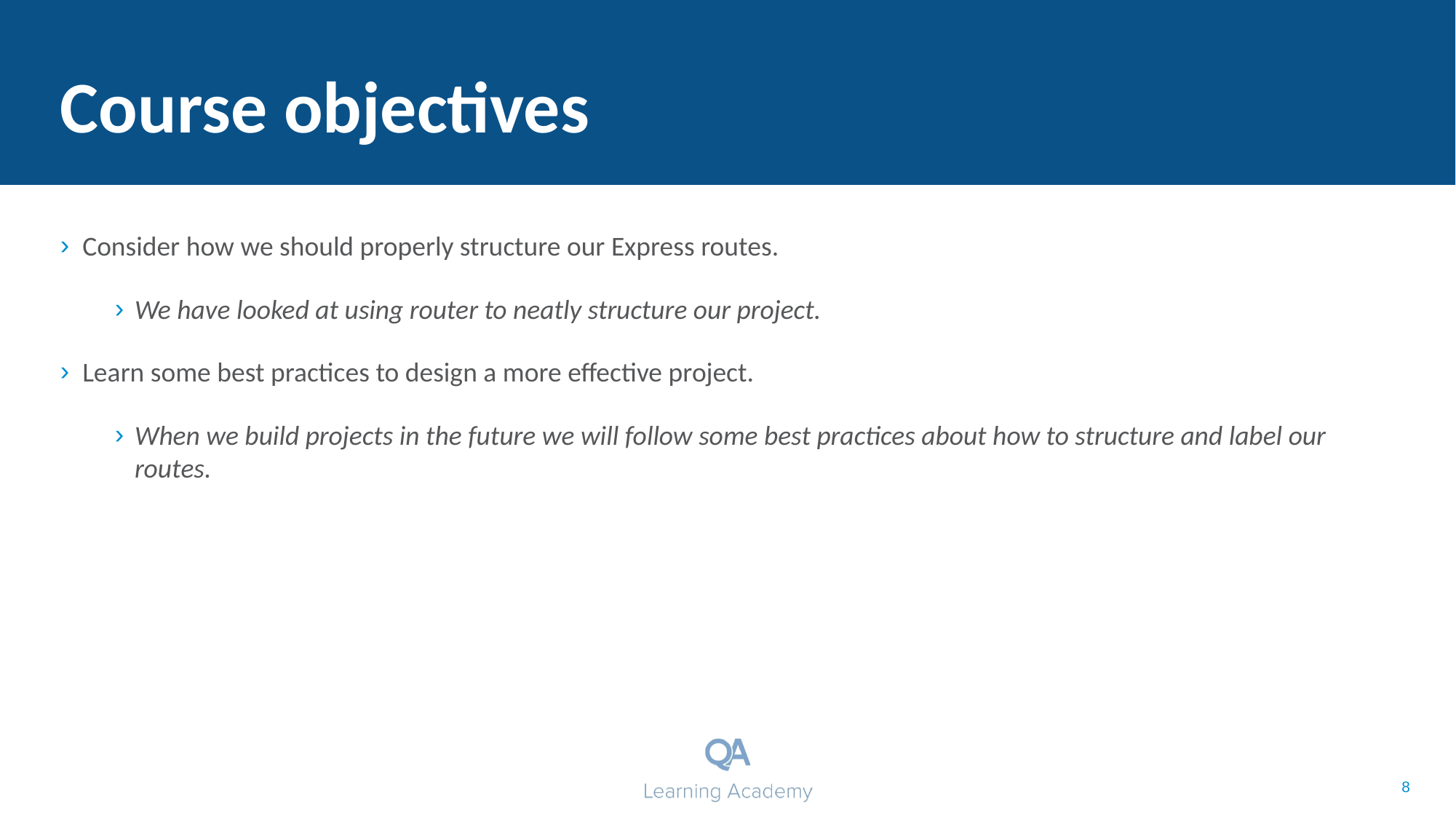

# Course objectives
Consider how we should properly structure our Express routes.
We have looked at using router to neatly structure our project.
Learn some best practices to design a more effective project.
When we build projects in the future we will follow some best practices about how to structure and label our routes.